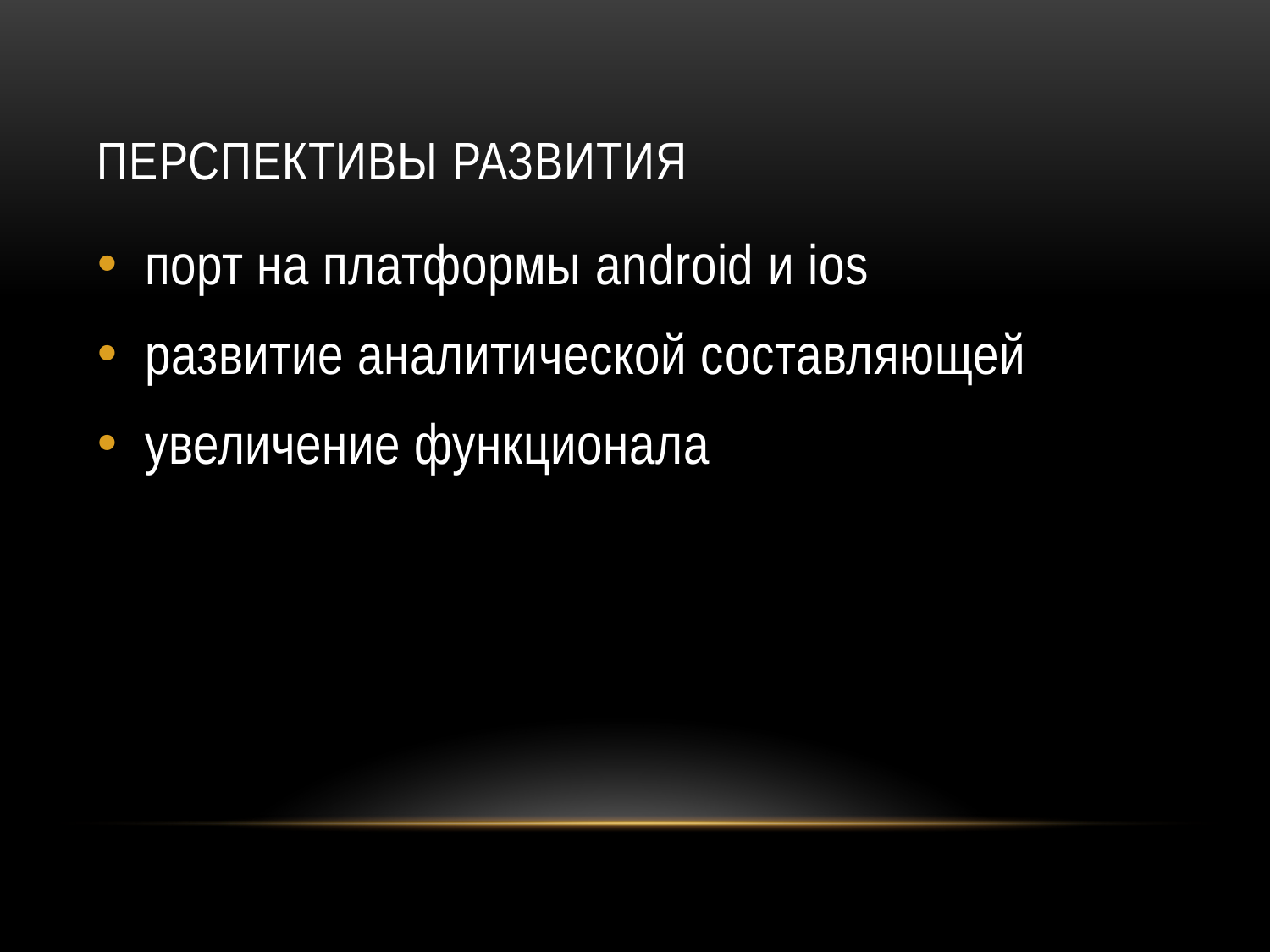

# Перспективы развития
порт на платформы android и ios
развитие аналитической составляющей
увеличение функционала